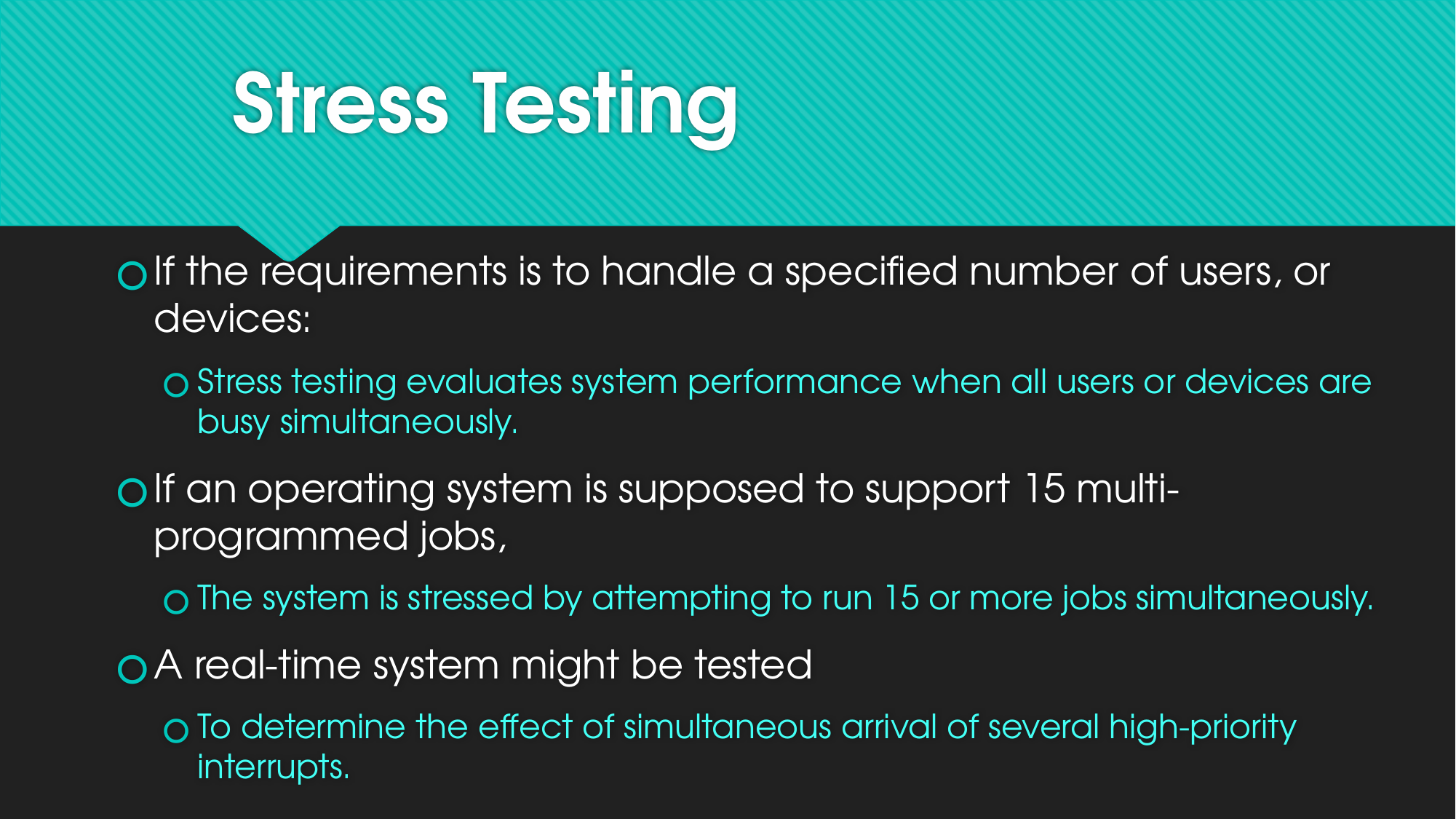

# Stress Testing
If the requirements is to handle a specified number of users, or devices:
Stress testing evaluates system performance when all users or devices are busy simultaneously.
If an operating system is supposed to support 15 multi-programmed jobs,
The system is stressed by attempting to run 15 or more jobs simultaneously.
A real-time system might be tested
To determine the effect of simultaneous arrival of several high-priority interrupts.